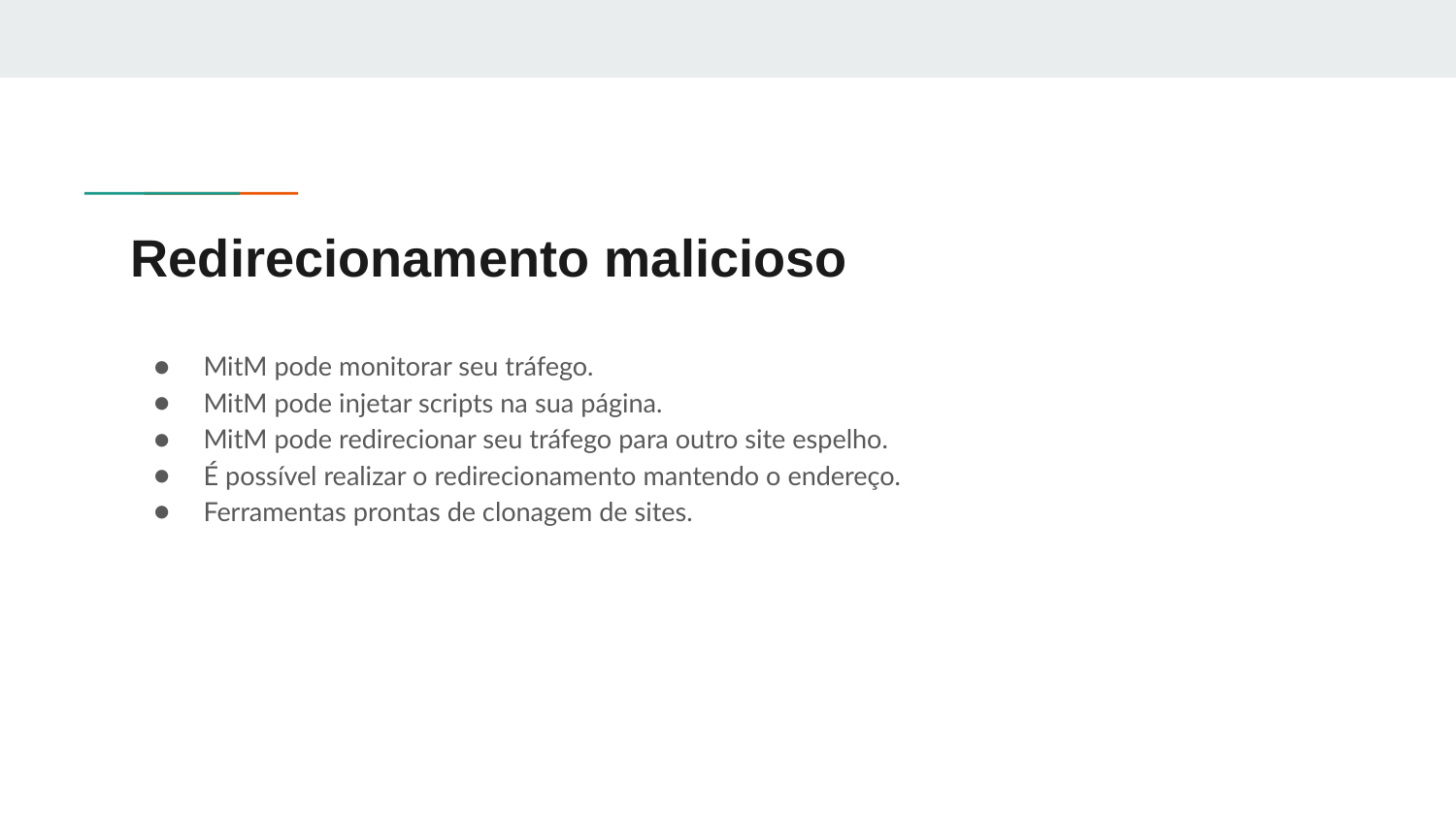

# Redirecionamento malicioso
MitM pode monitorar seu tráfego.
MitM pode injetar scripts na sua página.
MitM pode redirecionar seu tráfego para outro site espelho.
É possível realizar o redirecionamento mantendo o endereço.
Ferramentas prontas de clonagem de sites.